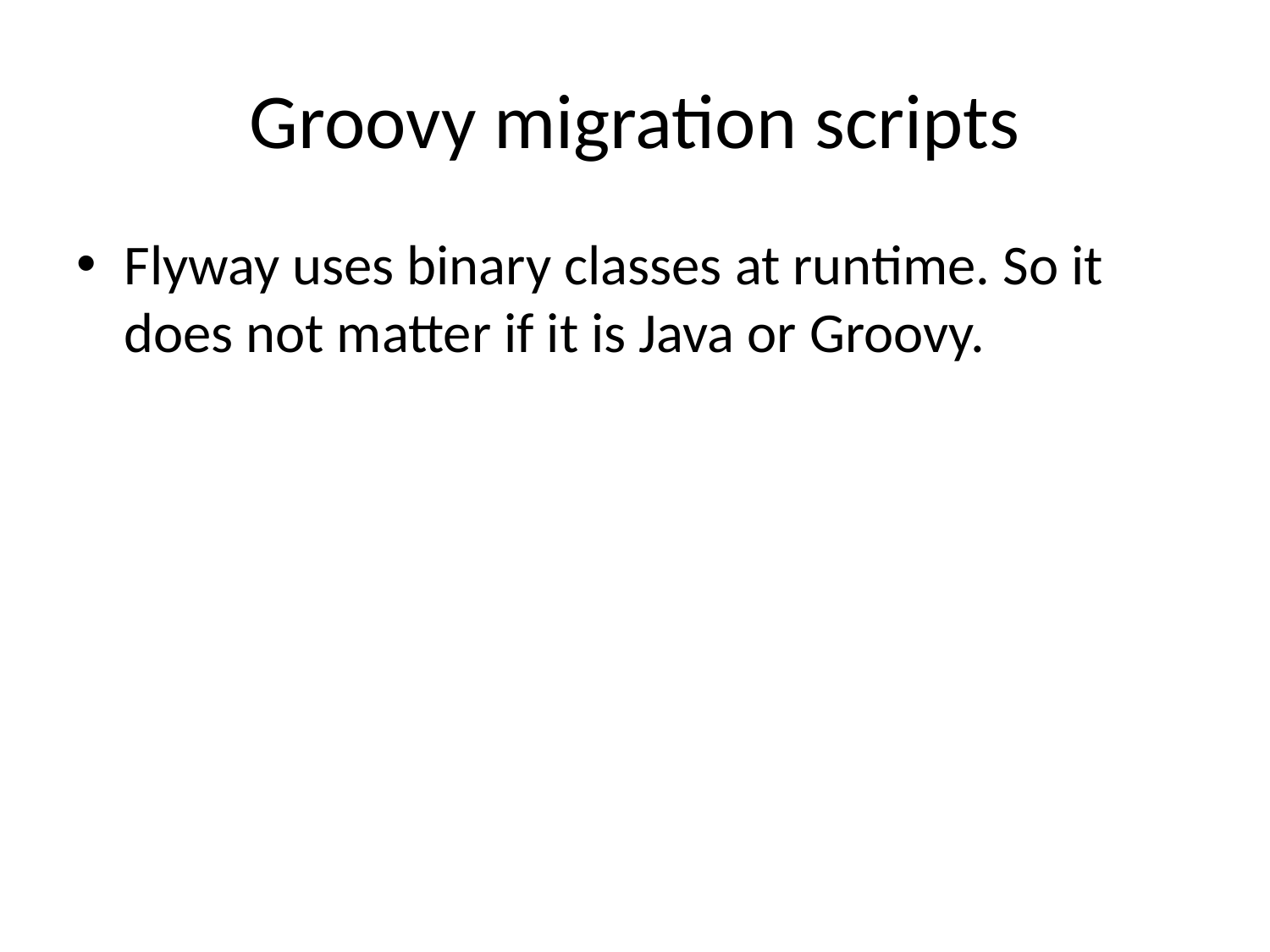

# Groovy migration scripts
Flyway uses binary classes at runtime. So it does not matter if it is Java or Groovy.